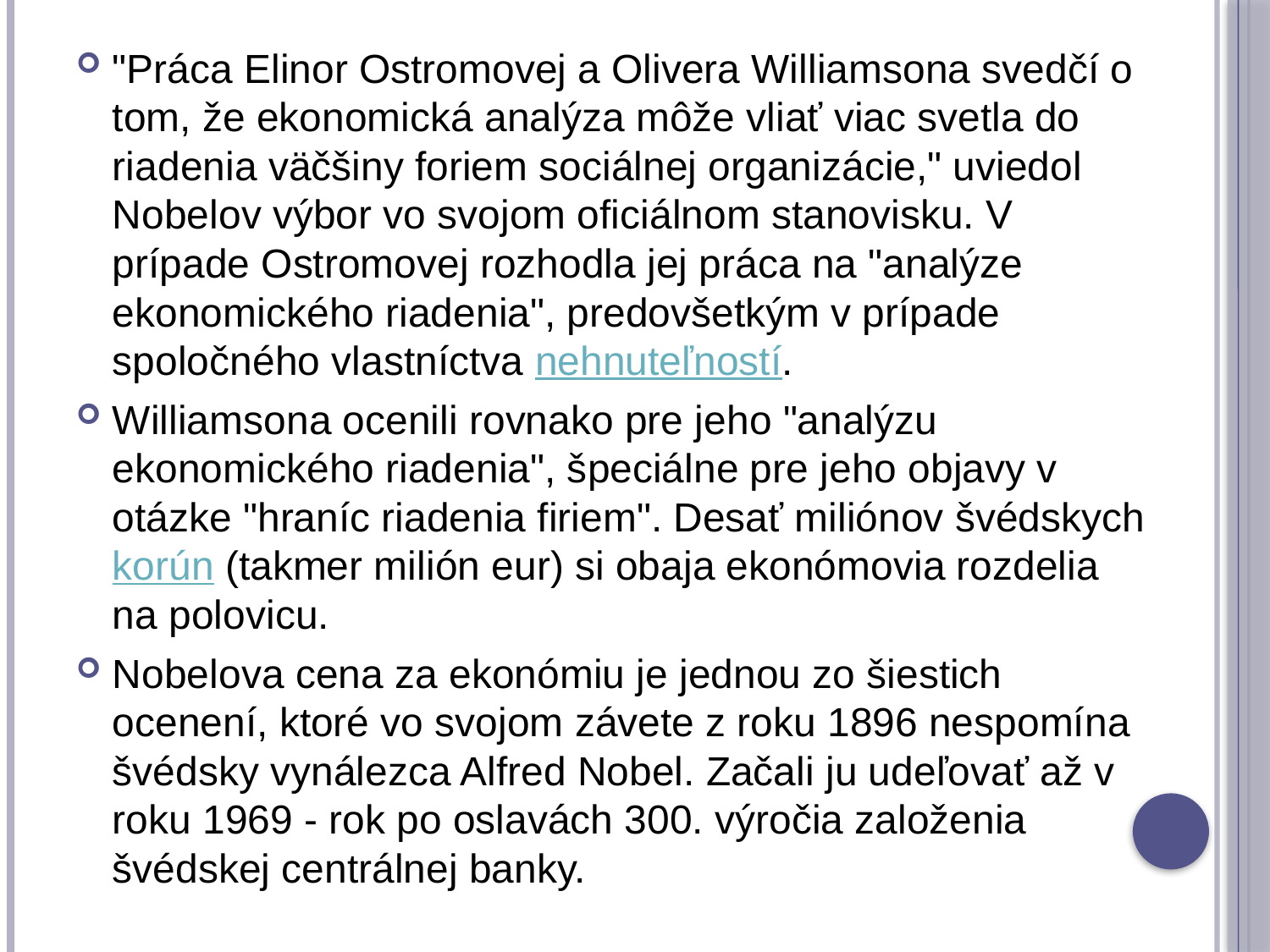

"Práca Elinor Ostromovej a Olivera Williamsona svedčí o tom, že ekonomická analýza môže vliať viac svetla do riadenia väčšiny foriem sociálnej organizácie," uviedol Nobelov výbor vo svojom oficiálnom stanovisku. V prípade Ostromovej rozhodla jej práca na "analýze ekonomického riadenia", predovšetkým v prípade spoločného vlastníctva nehnuteľností.
Williamsona ocenili rovnako pre jeho "analýzu ekonomického riadenia", špeciálne pre jeho objavy v otázke "hraníc riadenia firiem". Desať miliónov švédskych korún (takmer milión eur) si obaja ekonómovia rozdelia na polovicu.
Nobelova cena za ekonómiu je jednou zo šiestich ocenení, ktoré vo svojom závete z roku 1896 nespomína švédsky vynálezca Alfred Nobel. Začali ju udeľovať až v roku 1969 - rok po oslavách 300. výročia založenia švédskej centrálnej banky.